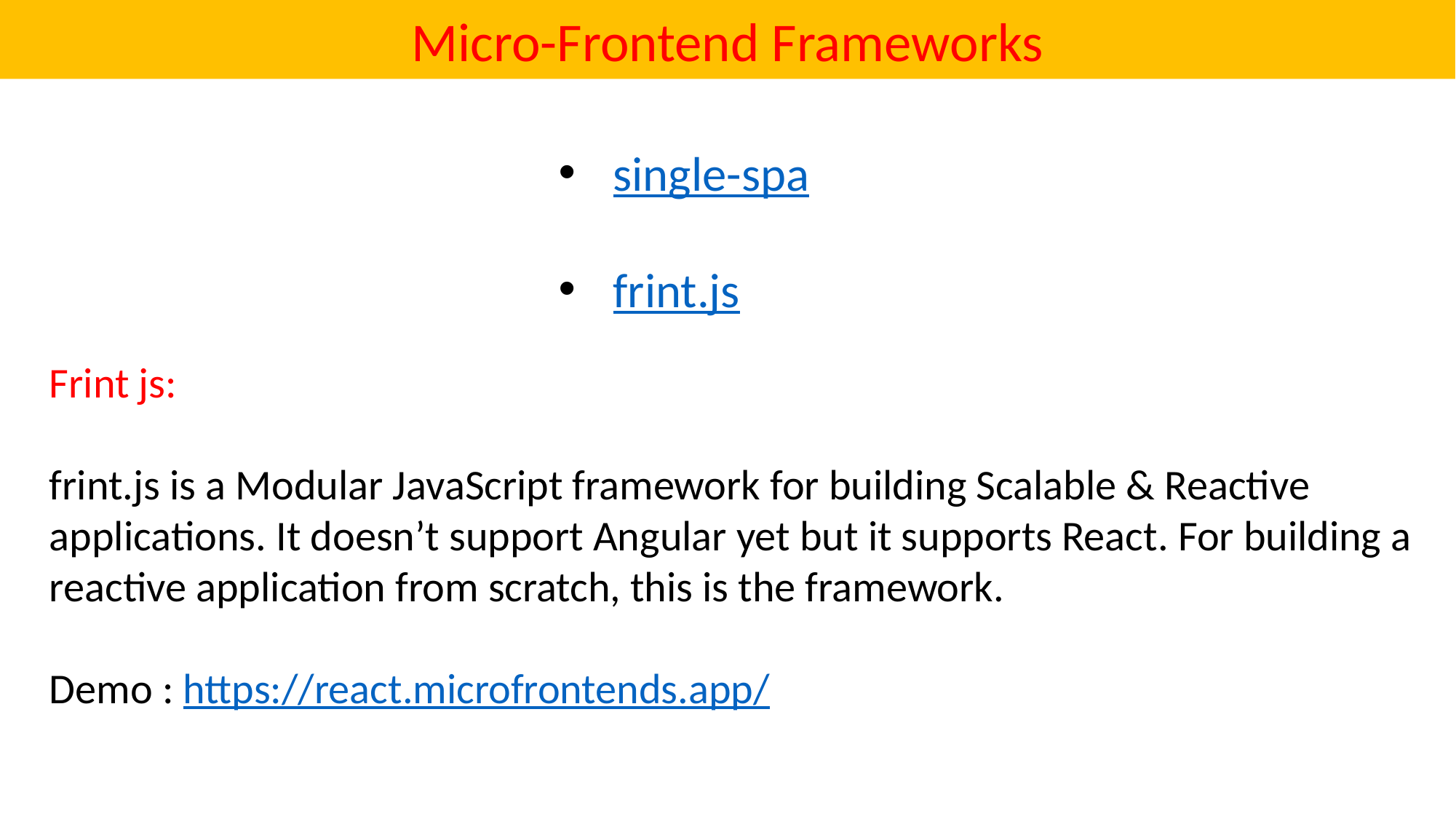

# Micro-Frontend Frameworks
single-spa
frint.js
Frint js:

frint.js is a Modular JavaScript framework for building Scalable & Reactive applications. It doesn’t support Angular yet but it supports React. For building a reactive application from scratch, this is the framework.

Demo : https://react.microfrontends.app/